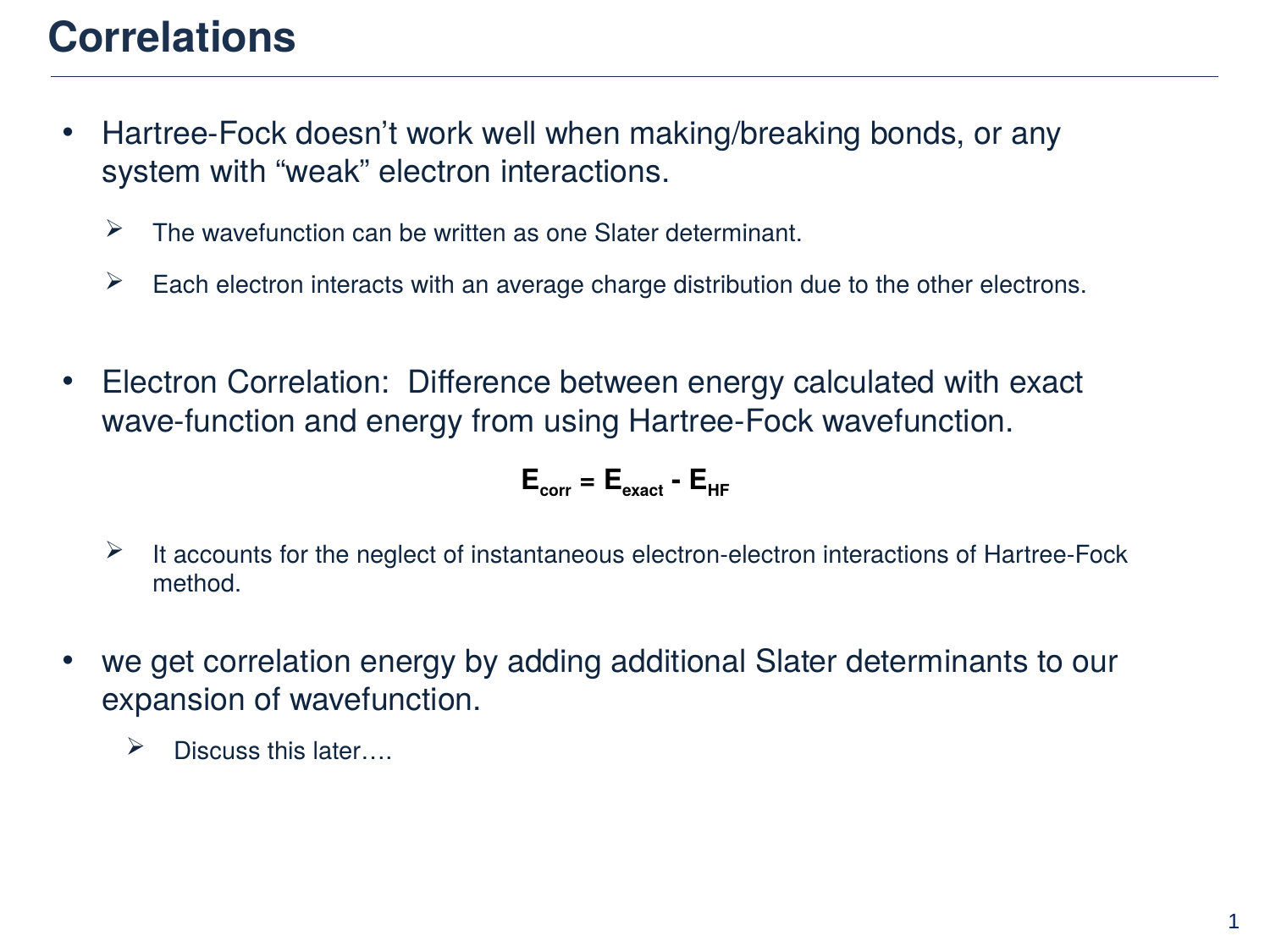

# Correlations
Hartree-Fock doesn’t work well when making/breaking bonds, or any system with “weak” electron interactions.
The wavefunction can be written as one Slater determinant.
Each electron interacts with an average charge distribution due to the other electrons.
Electron Correlation:  Difference between energy calculated with exact wave-function and energy from using Hartree-Fock wavefunction.
Ecorr = Eexact - EHF
It accounts for the neglect of instantaneous electron-electron interactions of Hartree-Fock method.
we get correlation energy by adding additional Slater determinants to our expansion of wavefunction.
Discuss this later….
1